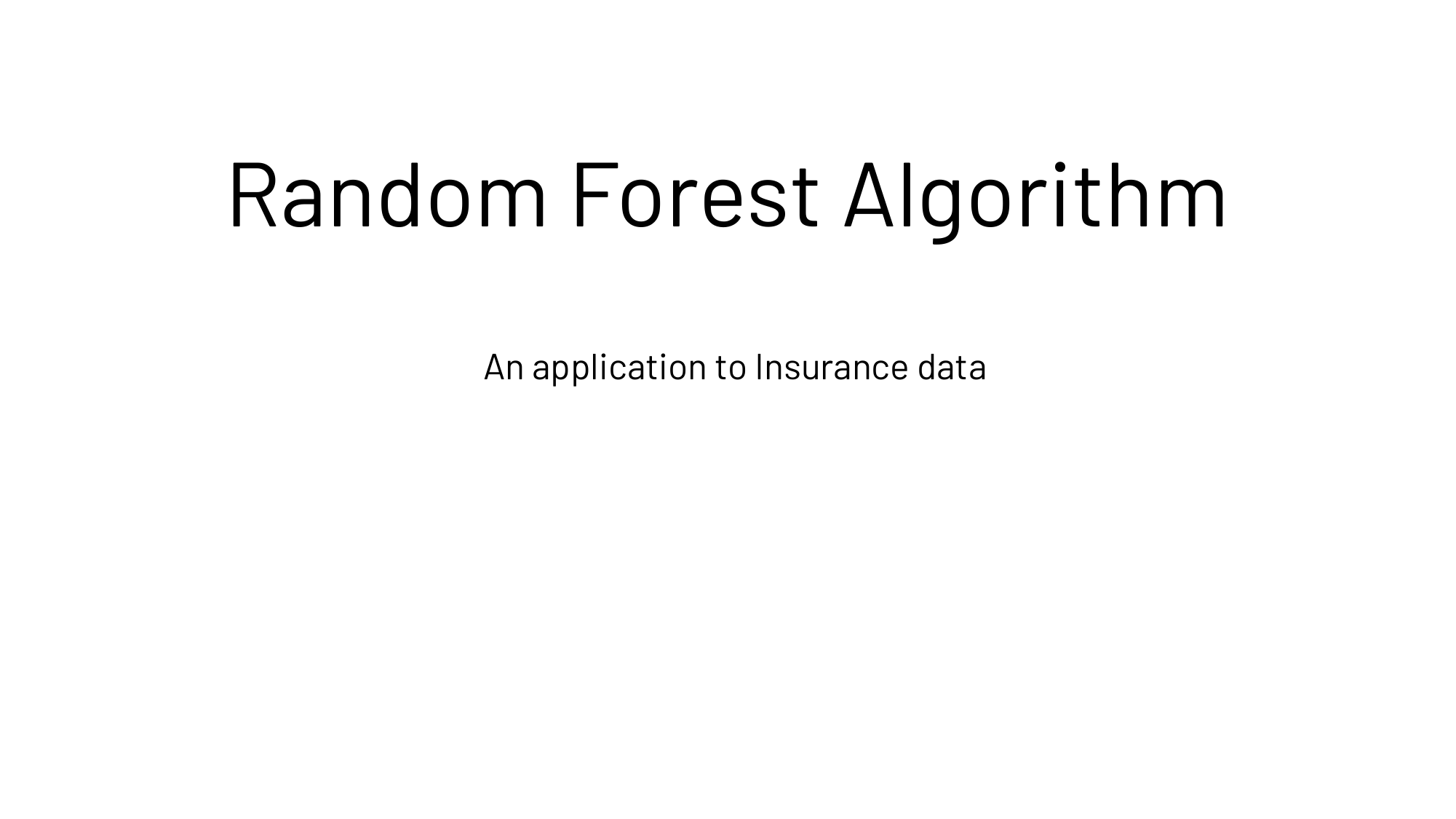

# Random Forest Algorithm
An application to Insurance data